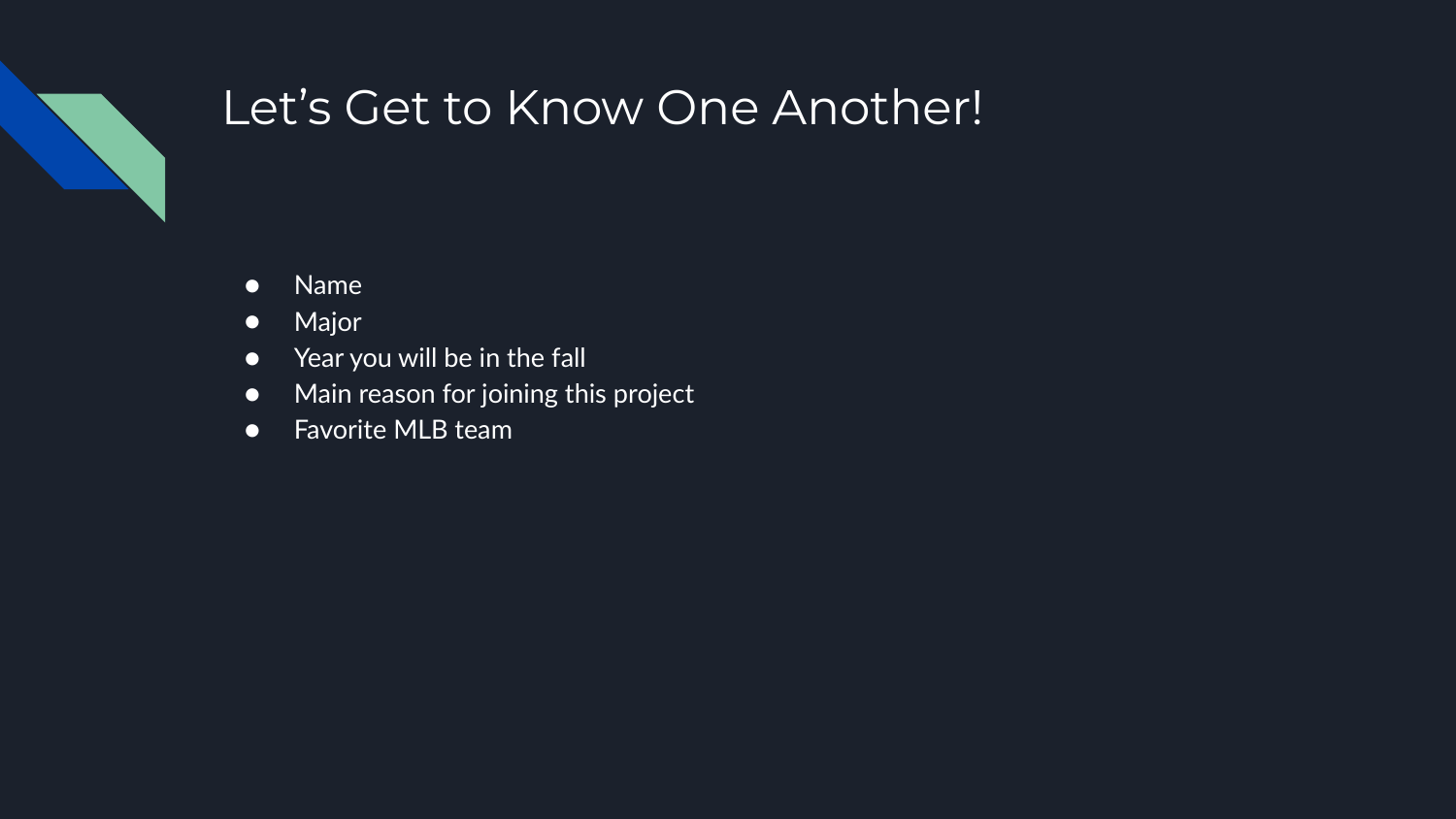

# Let’s Get to Know One Another!
Name
Major
Year you will be in the fall
Main reason for joining this project
Favorite MLB team